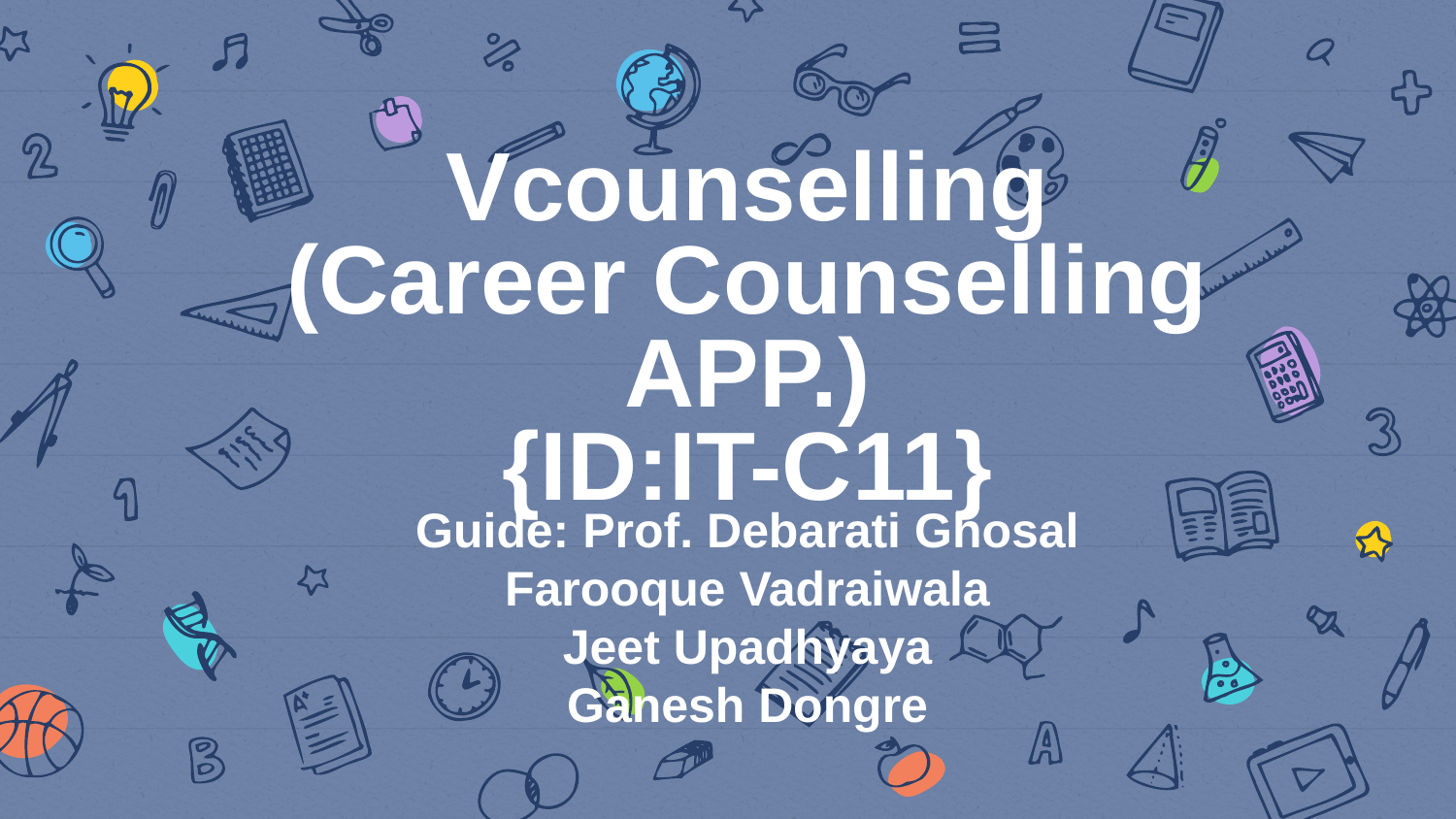

# Vcounselling (Career Counselling APP.) {ID:IT-C11}
Guide: Prof. Debarati Ghosal
Farooque Vadraiwala
Jeet Upadhyaya
Ganesh Dongre